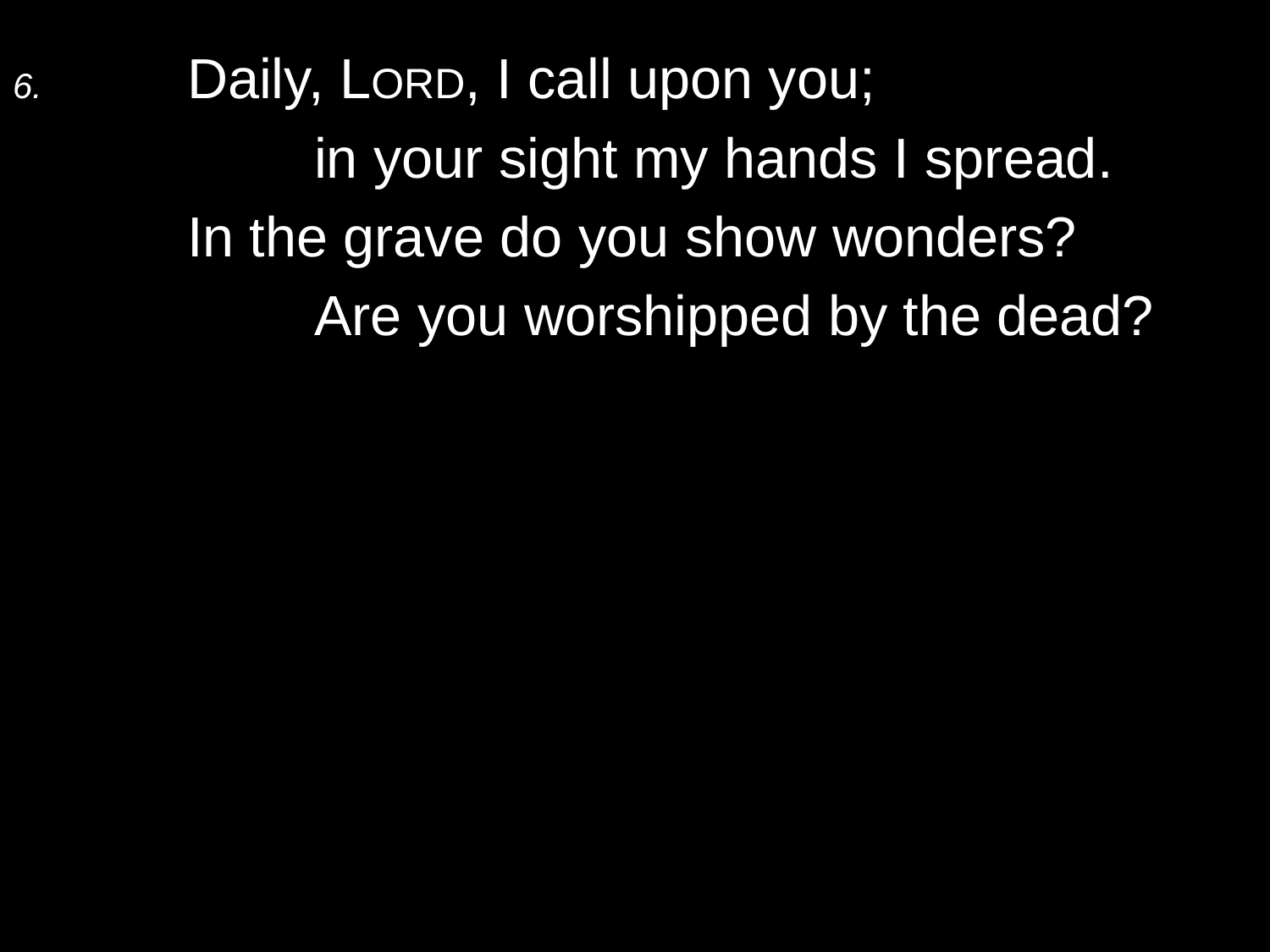

6.	Daily, Lord, I call upon you;
		in your sight my hands I spread.
	In the grave do you show wonders?
		Are you worshipped by the dead?